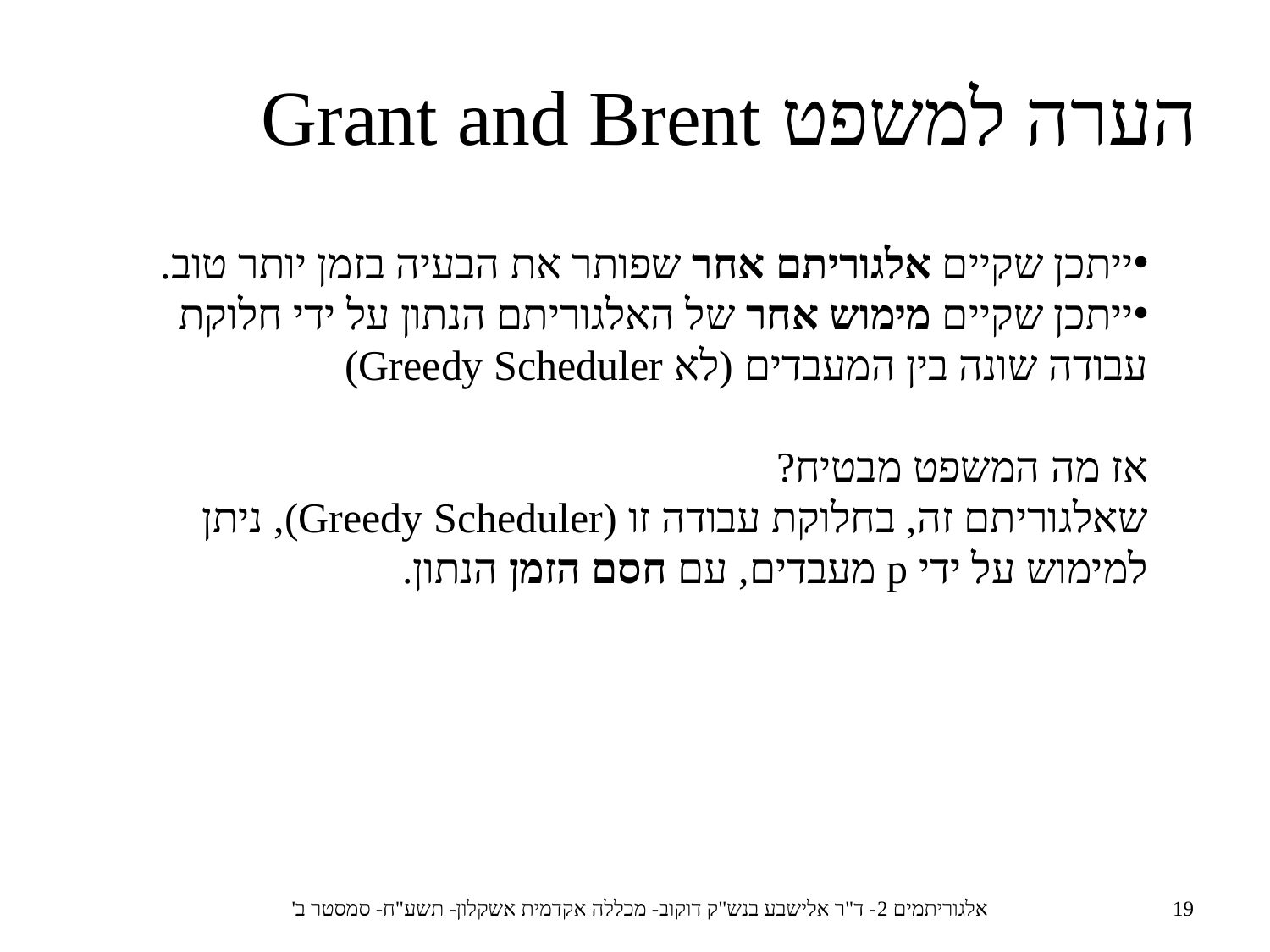

הערה למשפט Grant and Brent
ייתכן שקיים אלגוריתם אחר שפותר את הבעיה בזמן יותר טוב.
ייתכן שקיים מימוש אחר של האלגוריתם הנתון על ידי חלוקת עבודה שונה בין המעבדים (לא Greedy Scheduler)

אז מה המשפט מבטיח?
שאלגוריתם זה, בחלוקת עבודה זו (Greedy Scheduler), ניתן למימוש על ידי p מעבדים, עם חסם הזמן הנתון.
אלגוריתמים 2- ד"ר אלישבע בנש"ק דוקוב- מכללה אקדמית אשקלון- תשע"ח- סמסטר ב'
19